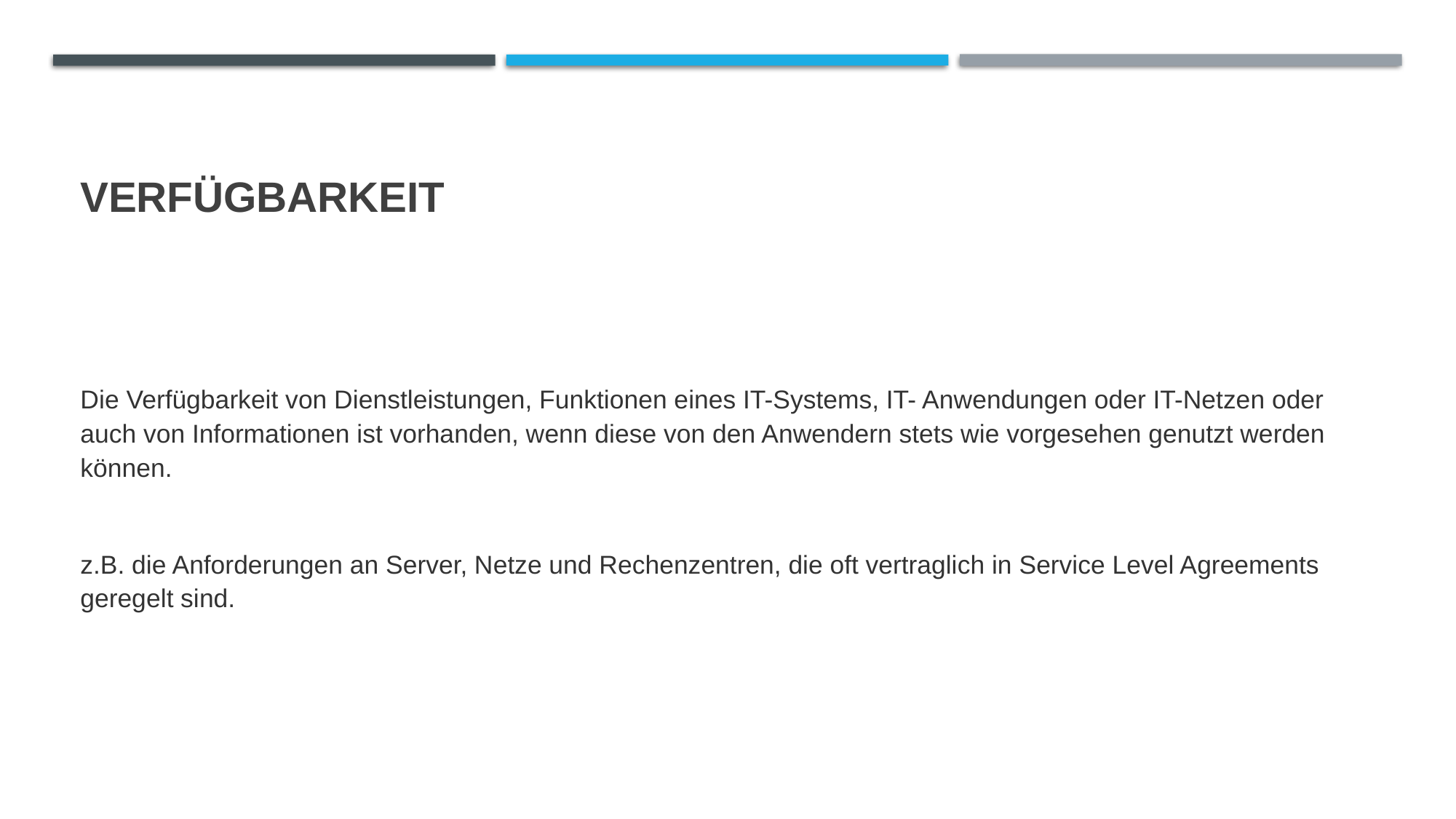

# Verfügbarkeit
Die Verfügbarkeit von Dienstleistungen, Funktionen eines IT-Systems, IT- Anwendungen oder IT-Netzen oder auch von Informationen ist vorhanden, wenn diese von den Anwendern stets wie vorgesehen genutzt werden können.

z.B. die Anforderungen an Server, Netze und Rechenzentren, die oft vertraglich in Service Level Agreements geregelt sind.